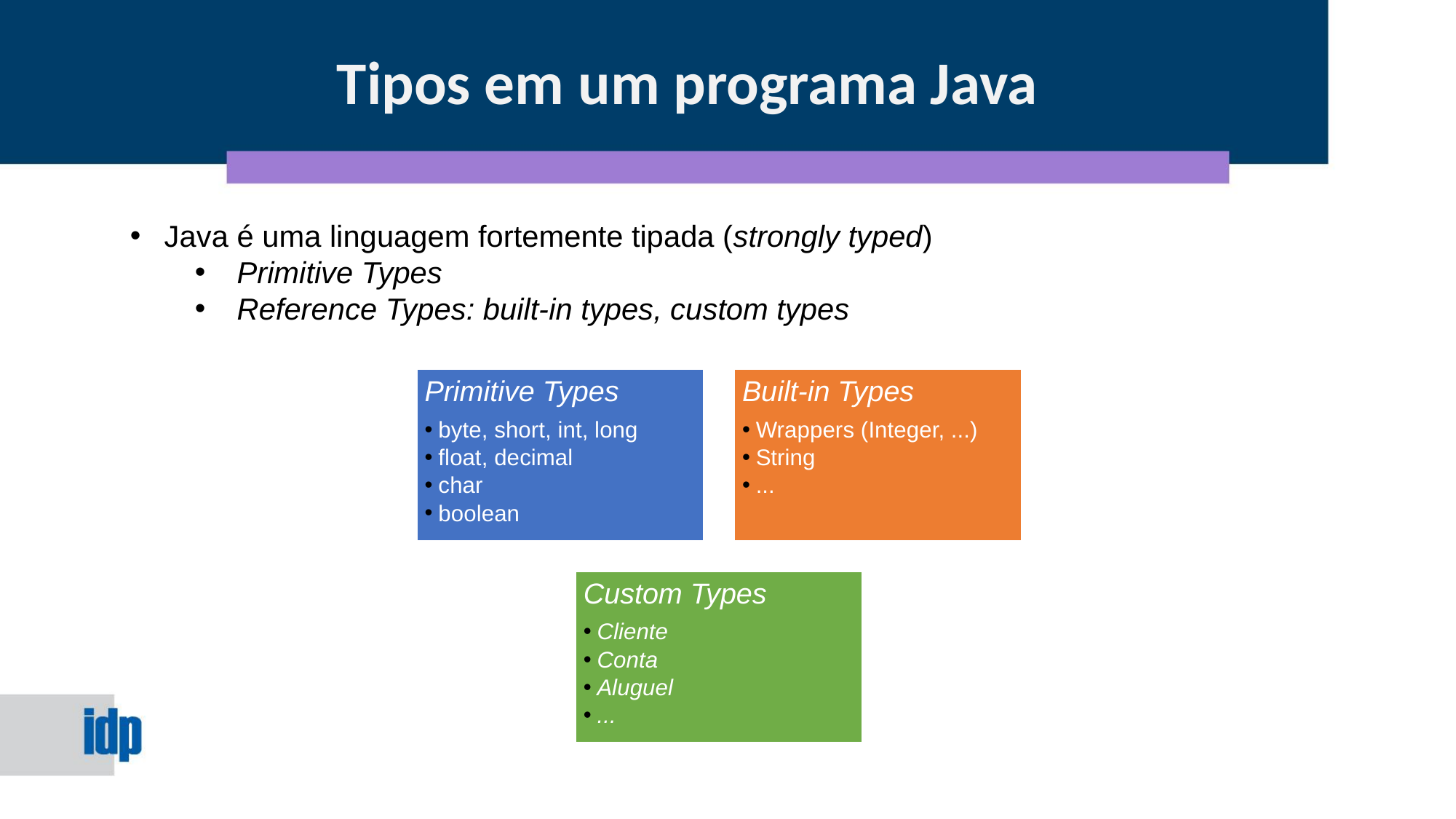

Tipos em um programa Java
Java é uma linguagem fortemente tipada (strongly typed)
Primitive Types
Reference Types: built-in types, custom types
Primitive Types
byte, short, int, long
float, decimal
char
boolean
Built-in Types
Wrappers (Integer, ...)
String
...
Custom Types
Cliente
Conta
Aluguel
...